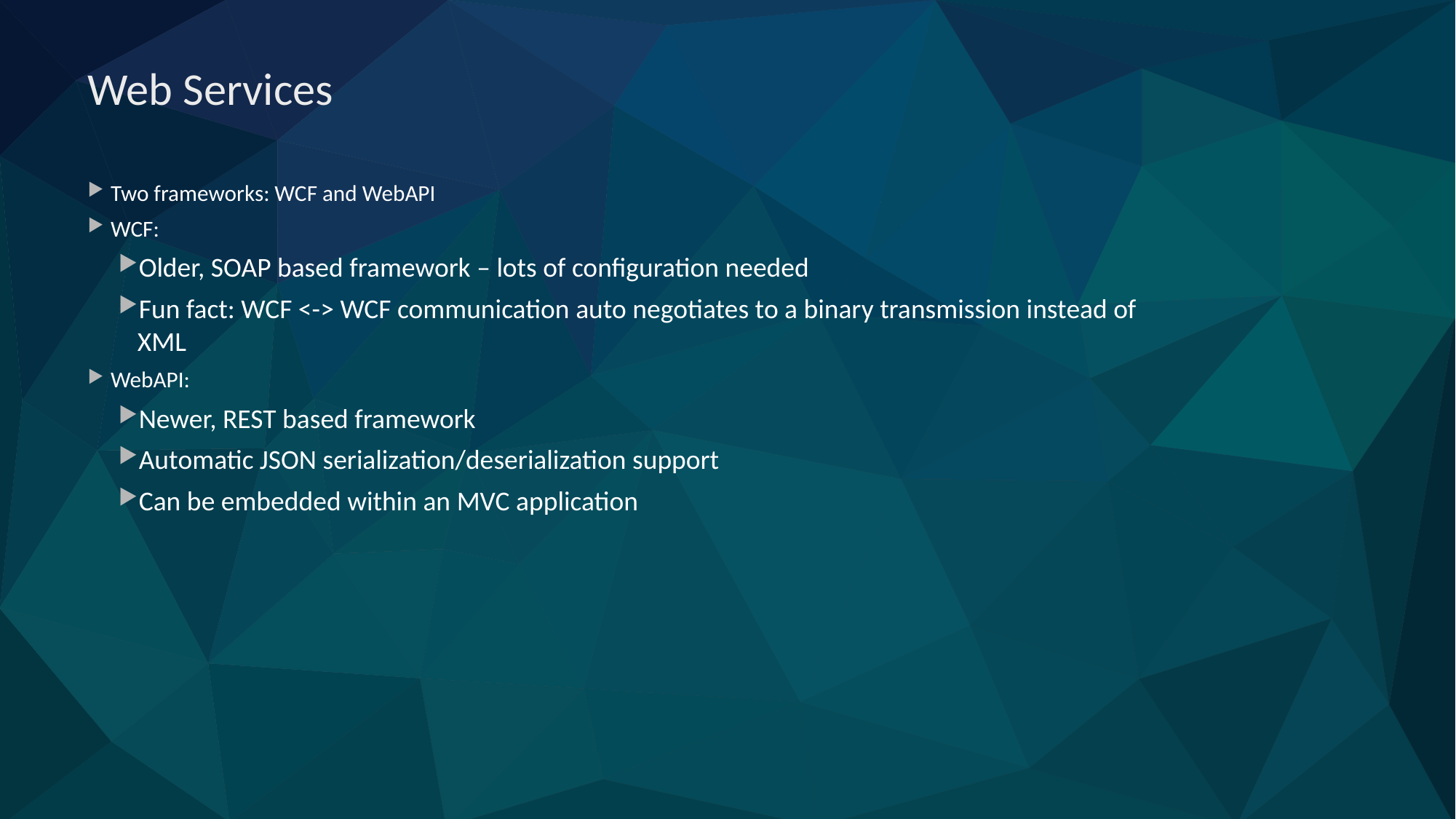

# Web Services
Two frameworks: WCF and WebAPI
WCF:
Older, SOAP based framework – lots of configuration needed
Fun fact: WCF <-> WCF communication auto negotiates to a binary transmission instead of XML
WebAPI:
Newer, REST based framework
Automatic JSON serialization/deserialization support
Can be embedded within an MVC application